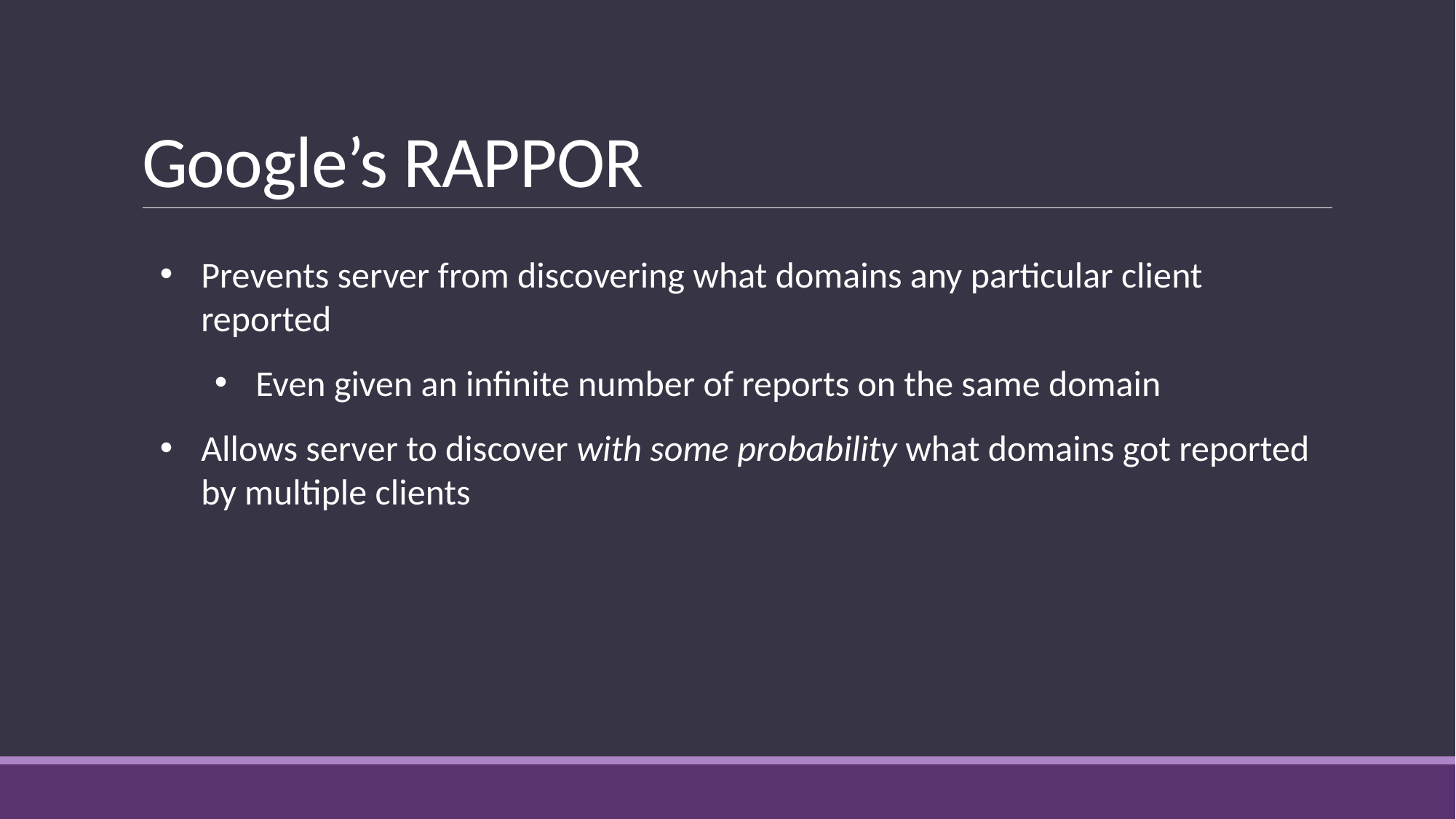

# Google’s RAPPOR
Prevents server from discovering what domains any particular client reported
Even given an infinite number of reports on the same domain
Allows server to discover with some probability what domains got reported by multiple clients